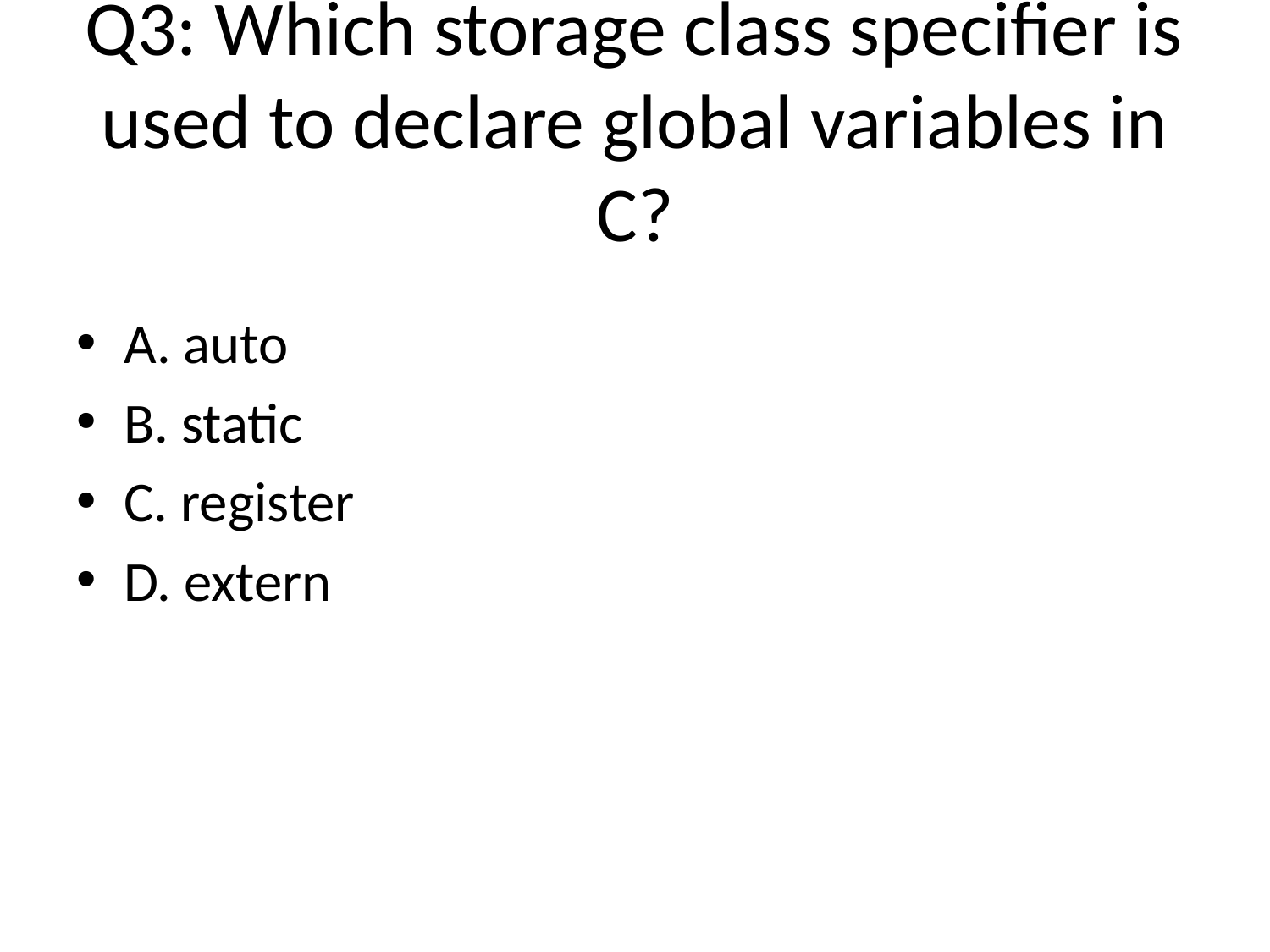

# Q3: Which storage class specifier is used to declare global variables in C?

A. auto
B. static
C. register
D. extern